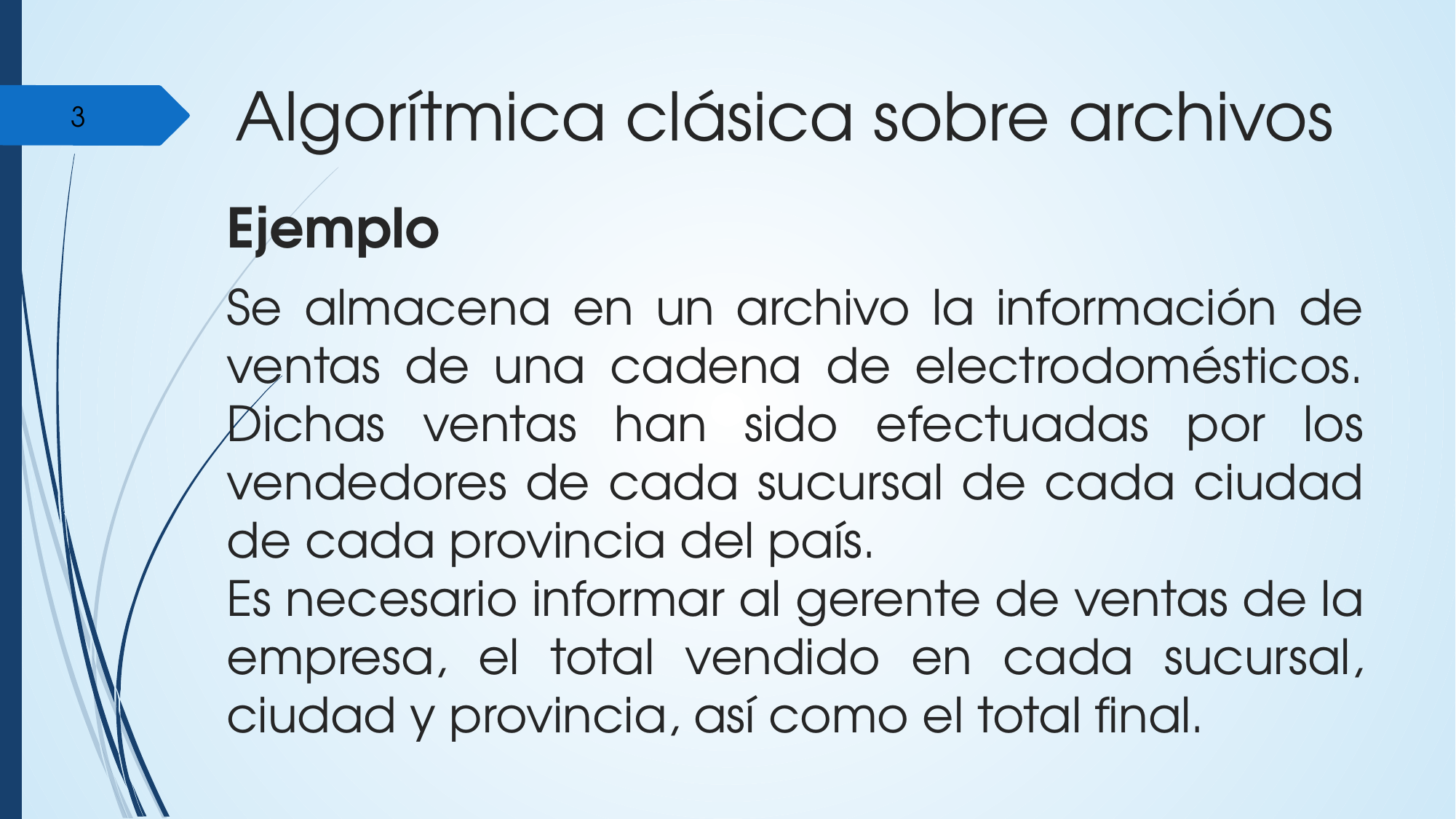

Algorítmica clásica sobre archivos
3
Ejemplo
Se almacena en un archivo la información de ventas de una cadena de electrodomésticos. Dichas ventas han sido efectuadas por los vendedores de cada sucursal de cada ciudad de cada provincia del país.
Es necesario informar al gerente de ventas de la empresa, el total vendido en cada sucursal, ciudad y provincia, así como el total final.